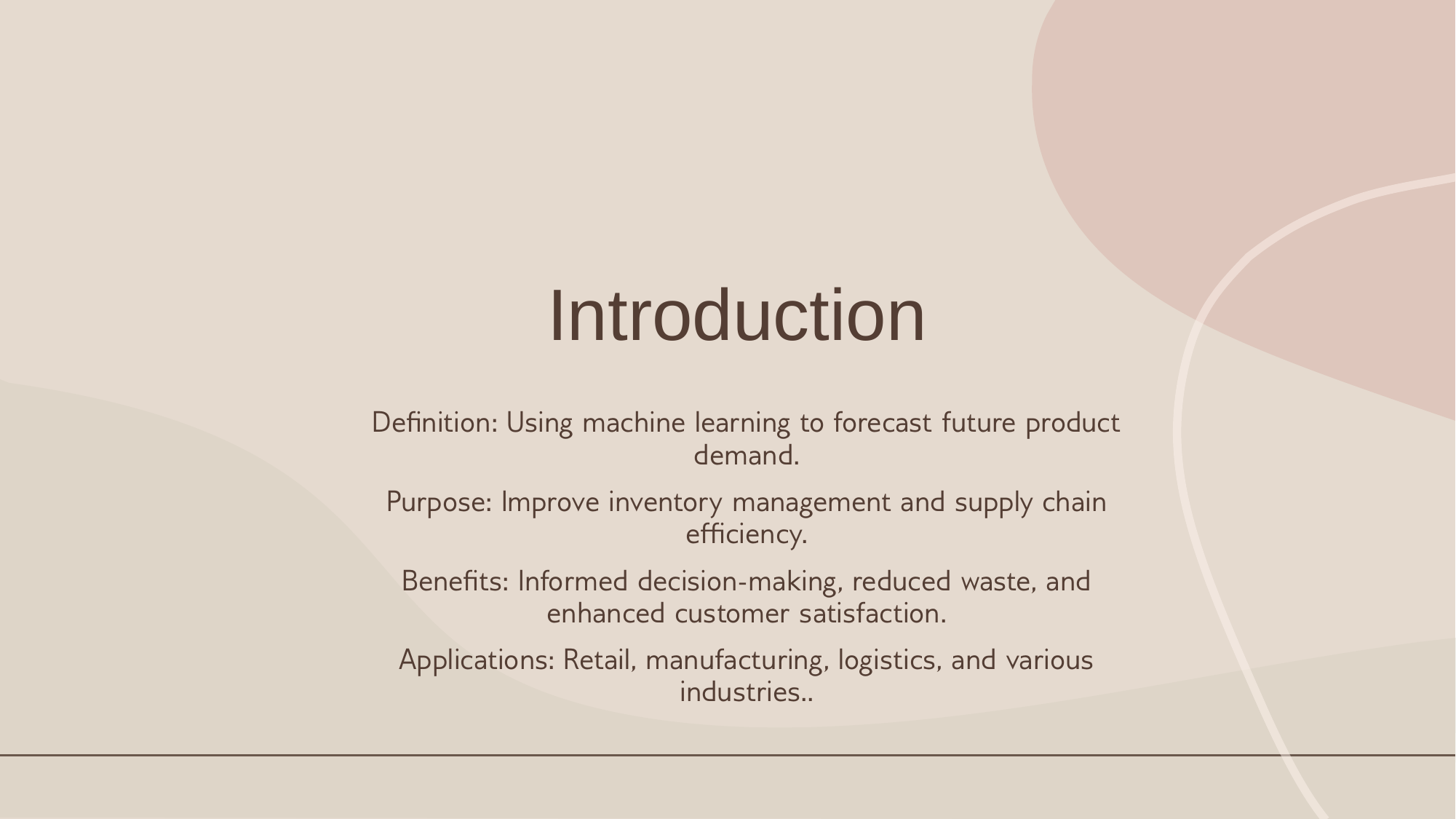

# Introduction
Definition: Using machine learning to forecast future product demand.
Purpose: Improve inventory management and supply chain efficiency.
Benefits: Informed decision-making, reduced waste, and enhanced customer satisfaction.
Applications: Retail, manufacturing, logistics, and various industries..​